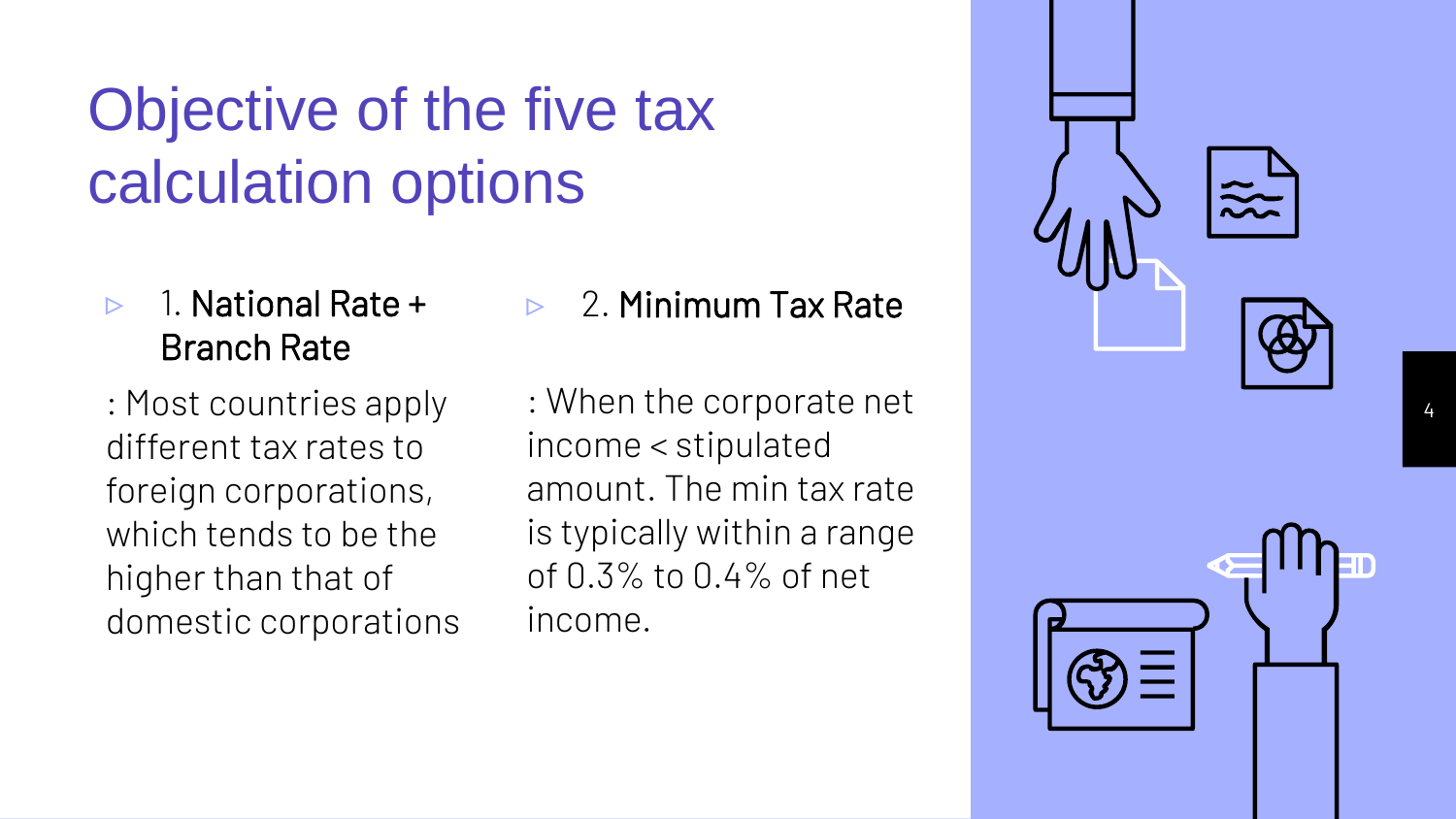

# Objective of the five tax calculation options
1. National Rate + Branch Rate
: Most countries apply different tax rates to foreign corporations, which tends to be the higher than that of domestic corporations
2. Minimum Tax Rate

: When the corporate net income < stipulated amount. The min tax rate  is typically within a range of 0.3% to 0.4% of net income.
4